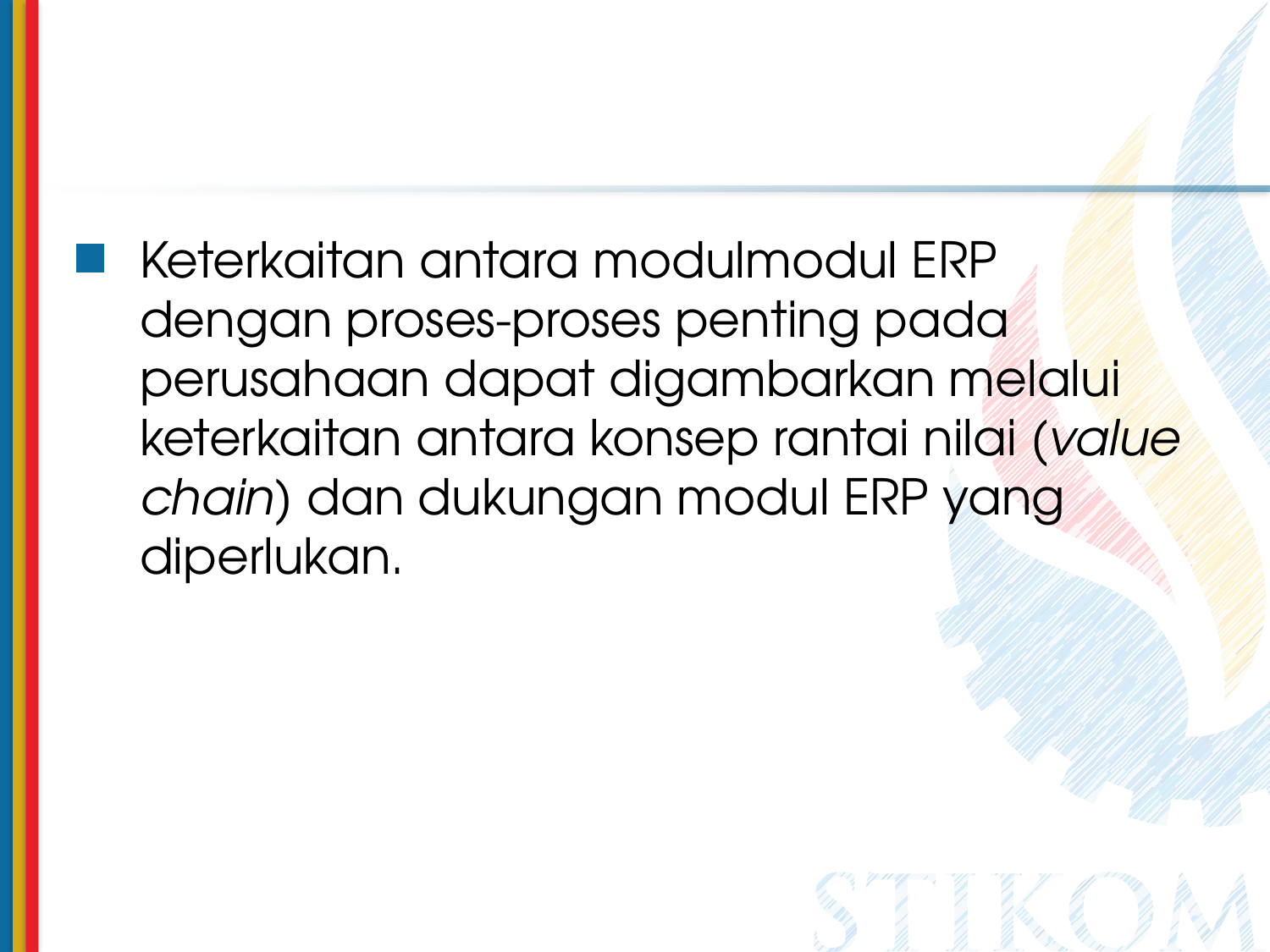

Keterkaitan antara modulmodul ERP dengan proses-proses penting pada perusahaan dapat digambarkan melalui keterkaitan antara konsep rantai nilai (value chain) dan dukungan modul ERP yang diperlukan.